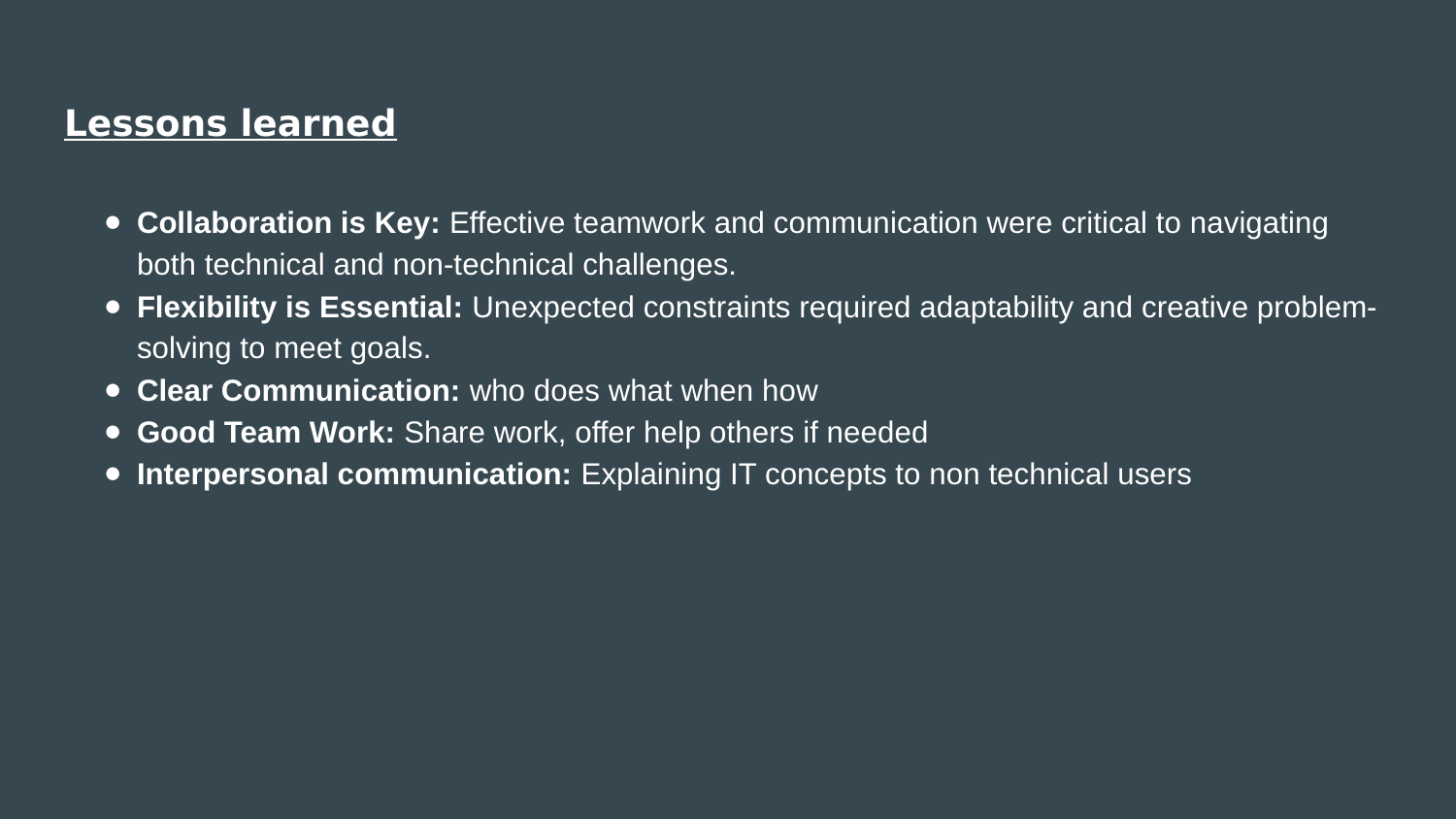

# Lessons learned

Collaboration is Key: Effective teamwork and communication were critical to navigating both technical and non-technical challenges.
Flexibility is Essential: Unexpected constraints required adaptability and creative problem-solving to meet goals.
Clear Communication: who does what when how
Good Team Work: Share work, offer help others if needed
Interpersonal communication: Explaining IT concepts to non technical users